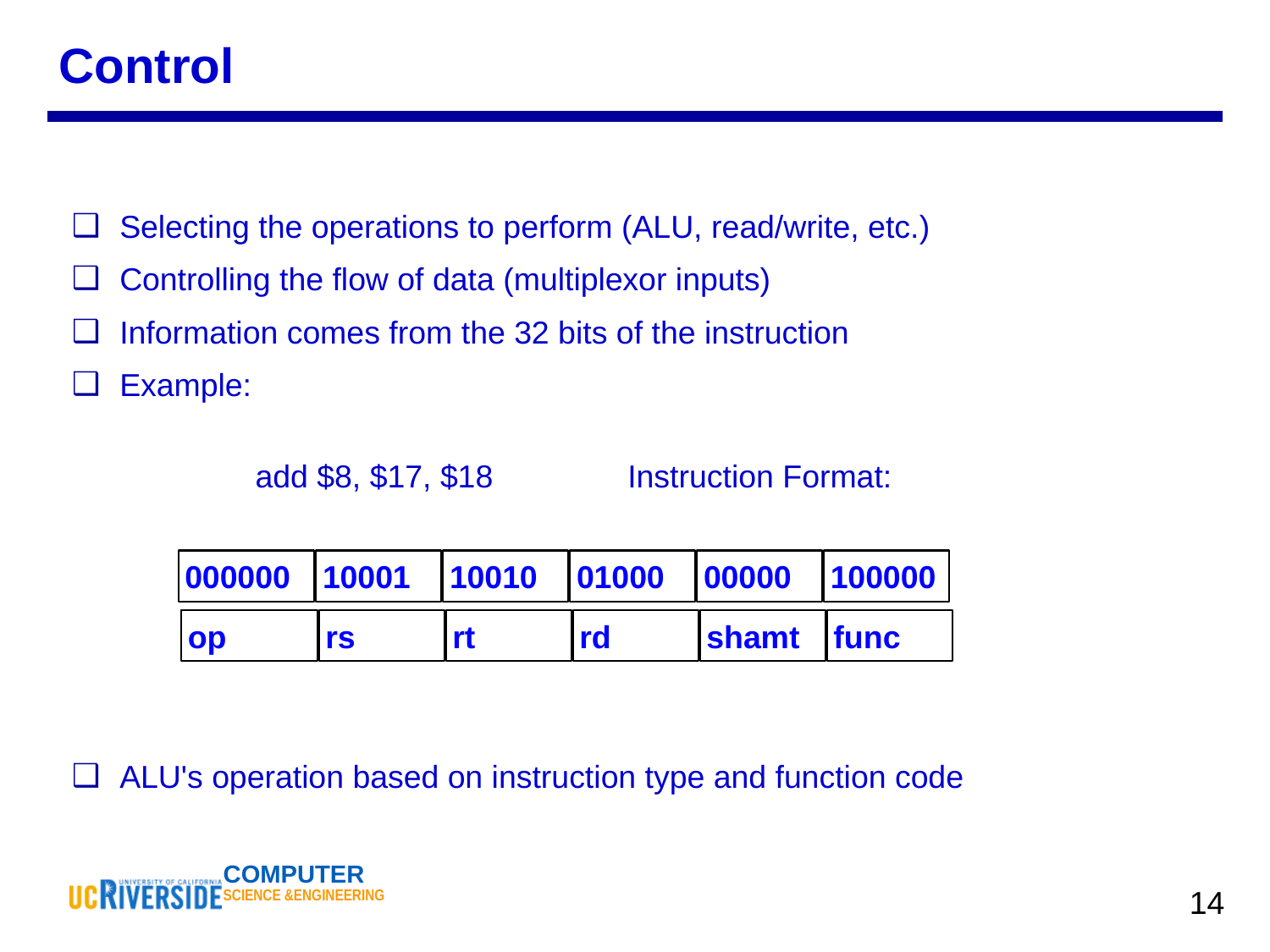

Control
Selecting the operations to perform (ALU, read/write, etc.)
Controlling the flow of data (multiplexor inputs)
Information comes from the 32 bits of the instruction
Example:
	 add $8, $17, $18 	Instruction Format:

ALU's operation based on instruction type and function code

000000

10001

10010

01000

00000

100000

op

rs

rt

rd

shamt

func
14